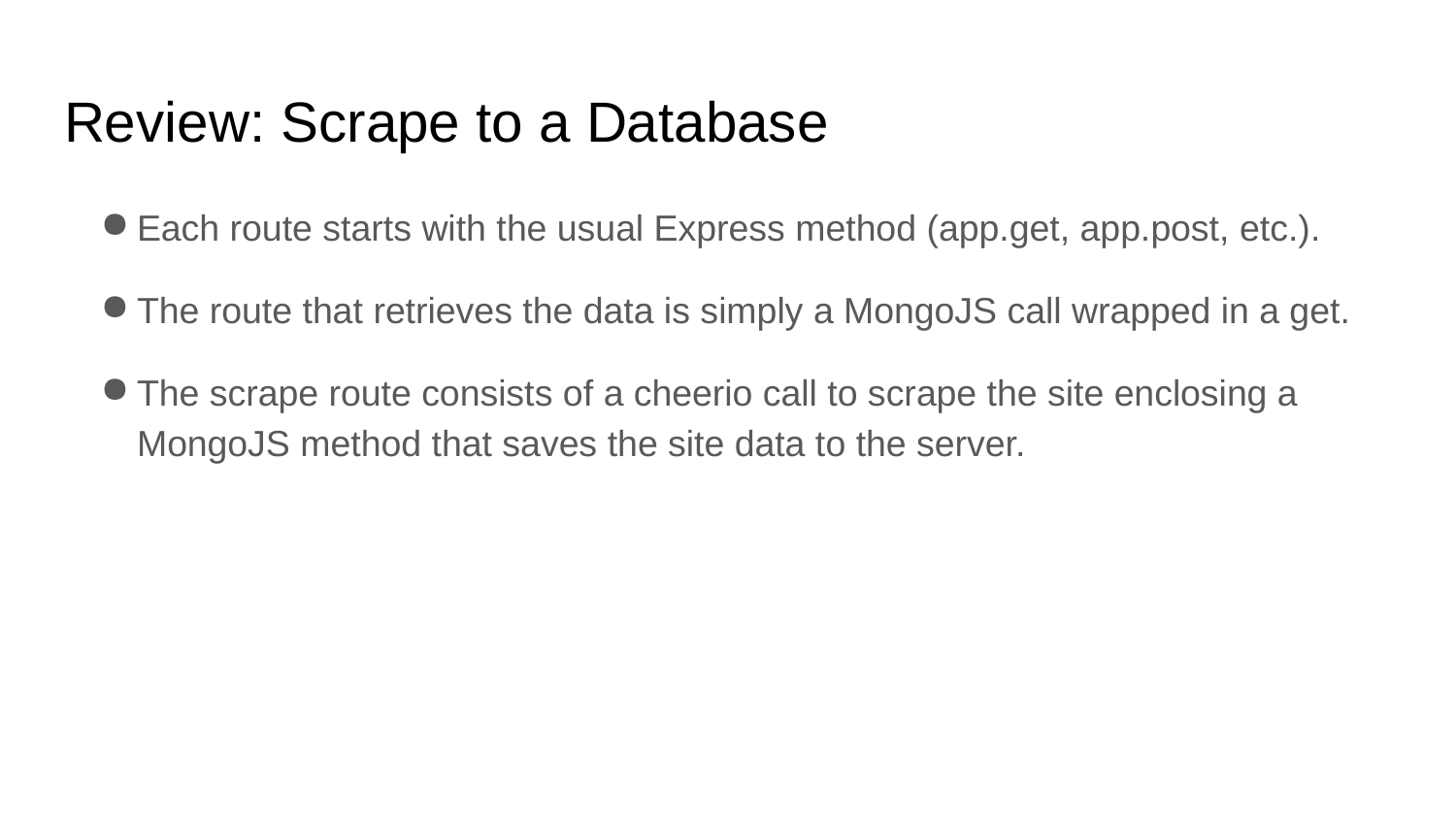

# Review: Scrape to a Database
Each route starts with the usual Express method (app.get, app.post, etc.).
The route that retrieves the data is simply a MongoJS call wrapped in a get.
The scrape route consists of a cheerio call to scrape the site enclosing a MongoJS method that saves the site data to the server.